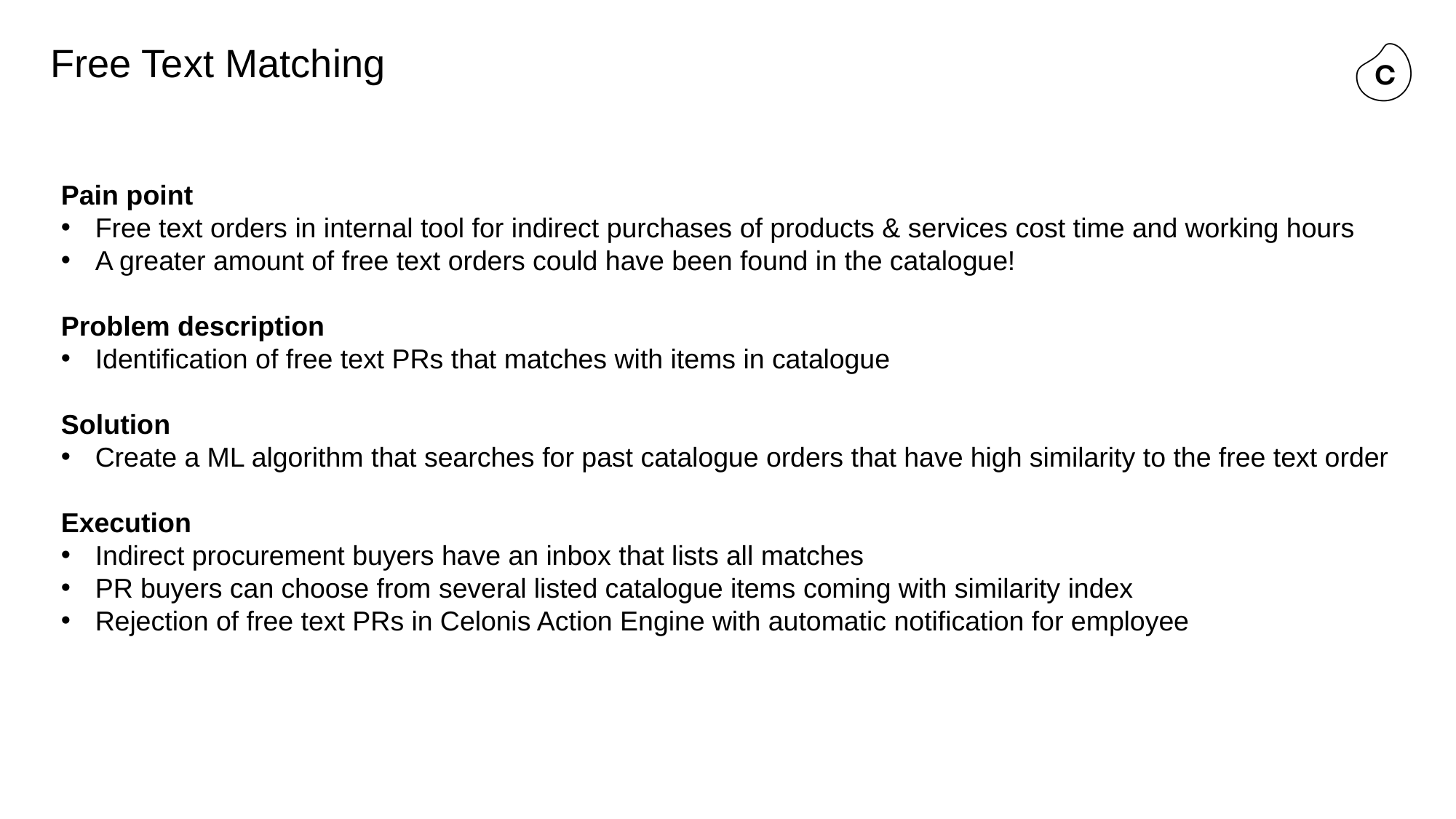

# Free Text Matching
Pain point
Free text orders in internal tool for indirect purchases of products & services cost time and working hours
A greater amount of free text orders could have been found in the catalogue!

Problem description
Identification of free text PRs that matches with items in catalogue

Solution
Create a ML algorithm that searches for past catalogue orders that have high similarity to the free text order

Execution
Indirect procurement buyers have an inbox that lists all matches
PR buyers can choose from several listed catalogue items coming with similarity index
Rejection of free text PRs in Celonis Action Engine with automatic notification for employee